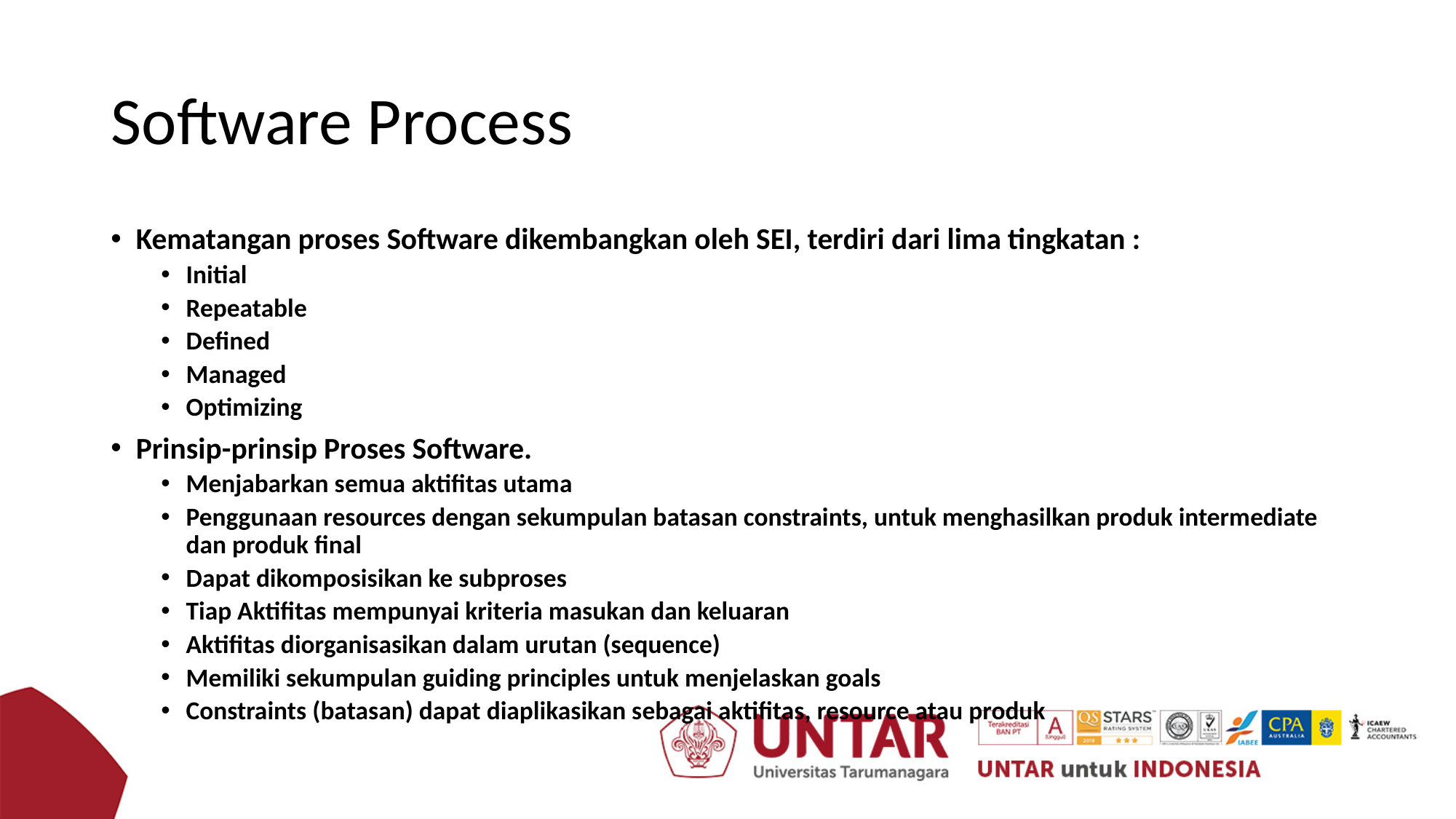

# Software Process
Kematangan proses Software dikembangkan oleh SEI, terdiri dari lima tingkatan :
Initial
Repeatable
Defined
Managed
Optimizing
Prinsip-prinsip Proses Software.
Menjabarkan semua aktifitas utama
Penggunaan resources dengan sekumpulan batasan constraints, untuk menghasilkan produk intermediate dan produk final
Dapat dikomposisikan ke subproses
Tiap Aktifitas mempunyai kriteria masukan dan keluaran
Aktifitas diorganisasikan dalam urutan (sequence)
Memiliki sekumpulan guiding principles untuk menjelaskan goals
Constraints (batasan) dapat diaplikasikan sebagai aktifitas, resource atau produk